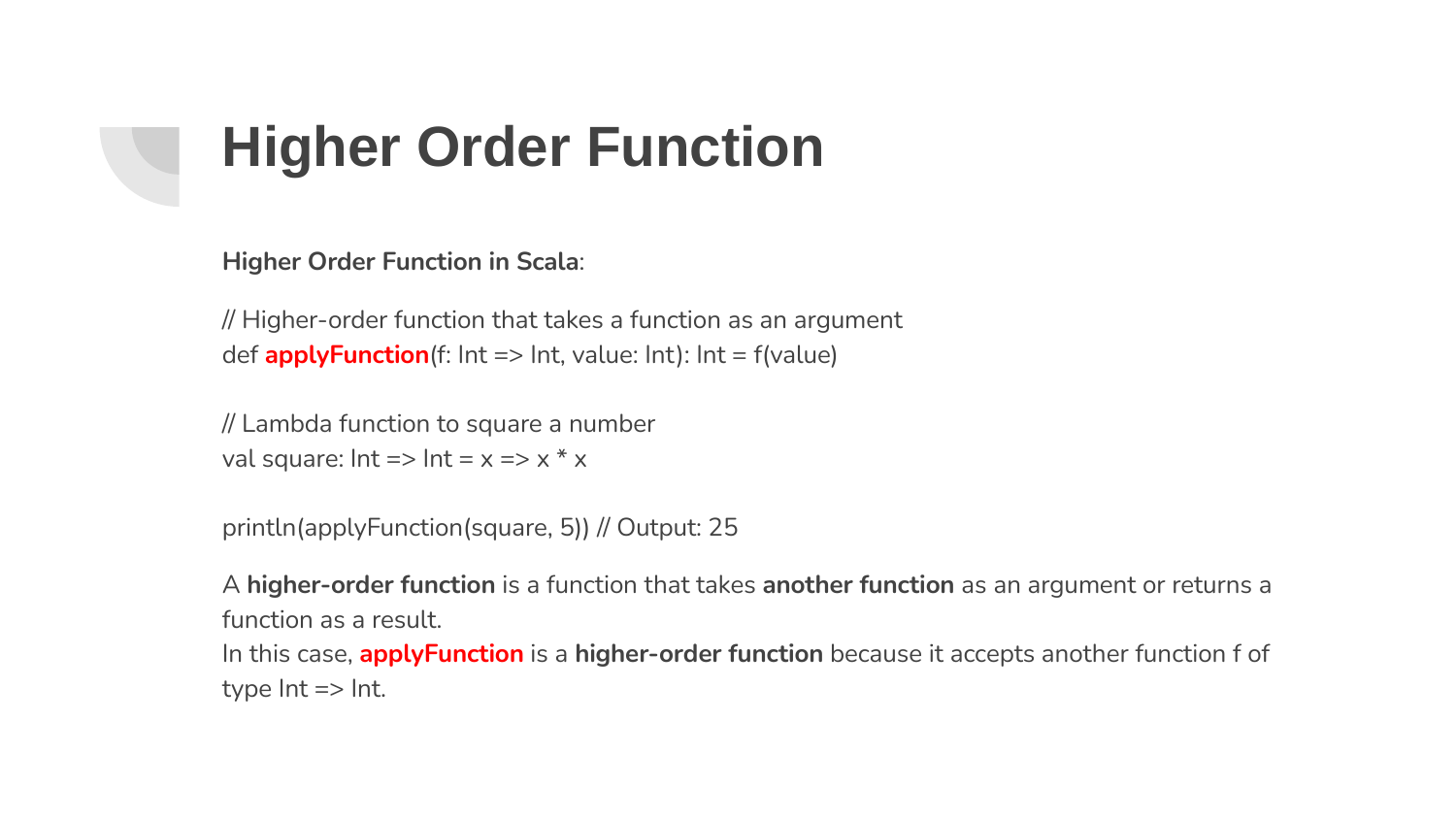

# Higher Order Function
Higher Order Function in Scala:
// Higher-order function that takes a function as an argument
def applyFunction(f: Int => Int, value: Int): Int = f(value)
// Lambda function to square a number
val square: Int => Int = x => x * x
println(applyFunction(square, 5)) // Output: 25
A higher-order function is a function that takes another function as an argument or returns a function as a result.
In this case, applyFunction is a higher-order function because it accepts another function f of type Int => Int.